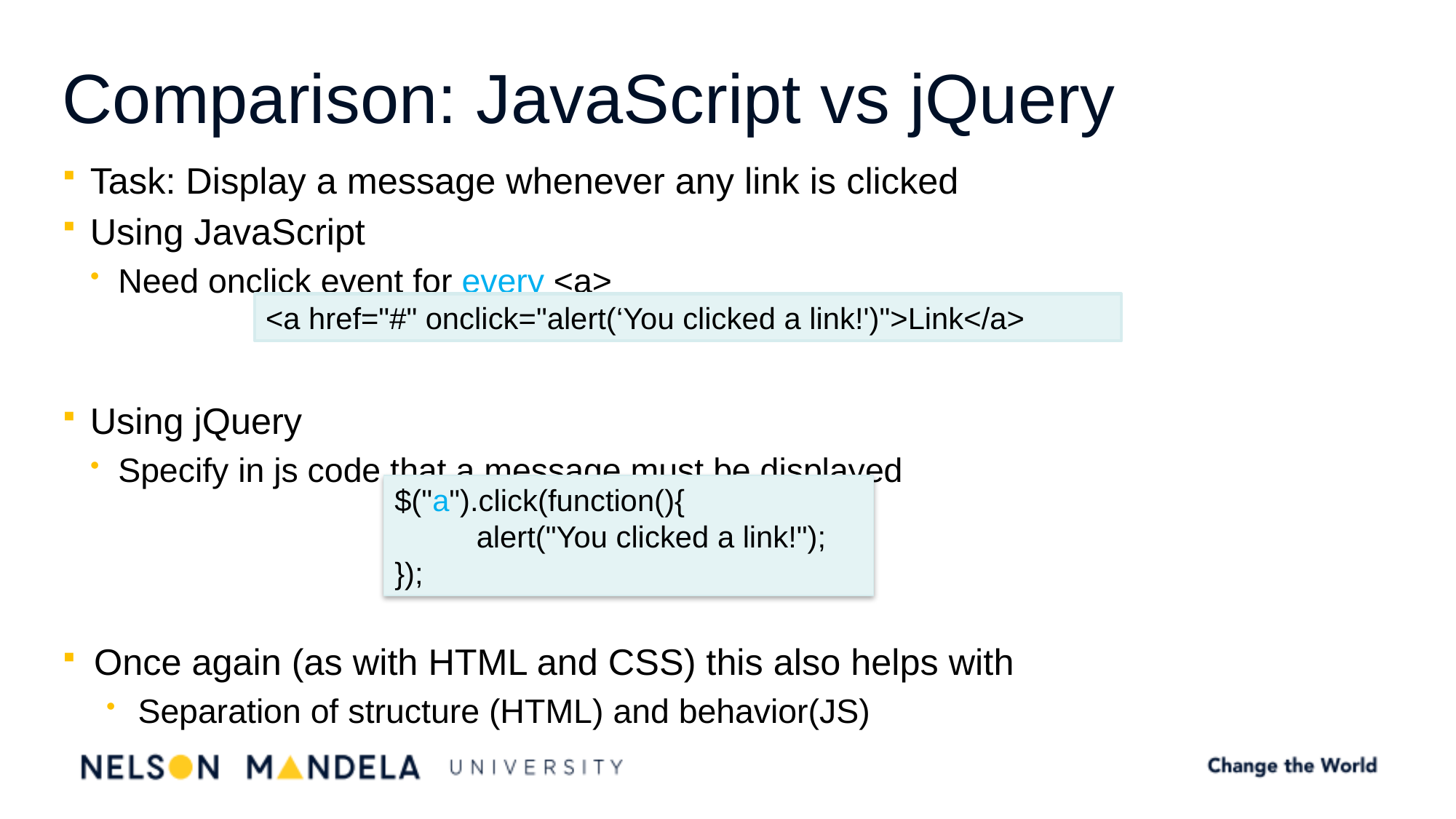

# Comparison: JavaScript vs jQuery
Task: Display a message whenever any link is clicked
Using JavaScript
Need onclick event for every <a>

Using jQuery
Specify in js code that a message must be displayed

Once again (as with HTML and CSS) this also helps with
Separation of structure (HTML) and behavior(JS)

<a href="#" onclick="alert(‘You clicked a link!')">Link</a>
$("a").click(function(){
		alert("You clicked a link!");
});